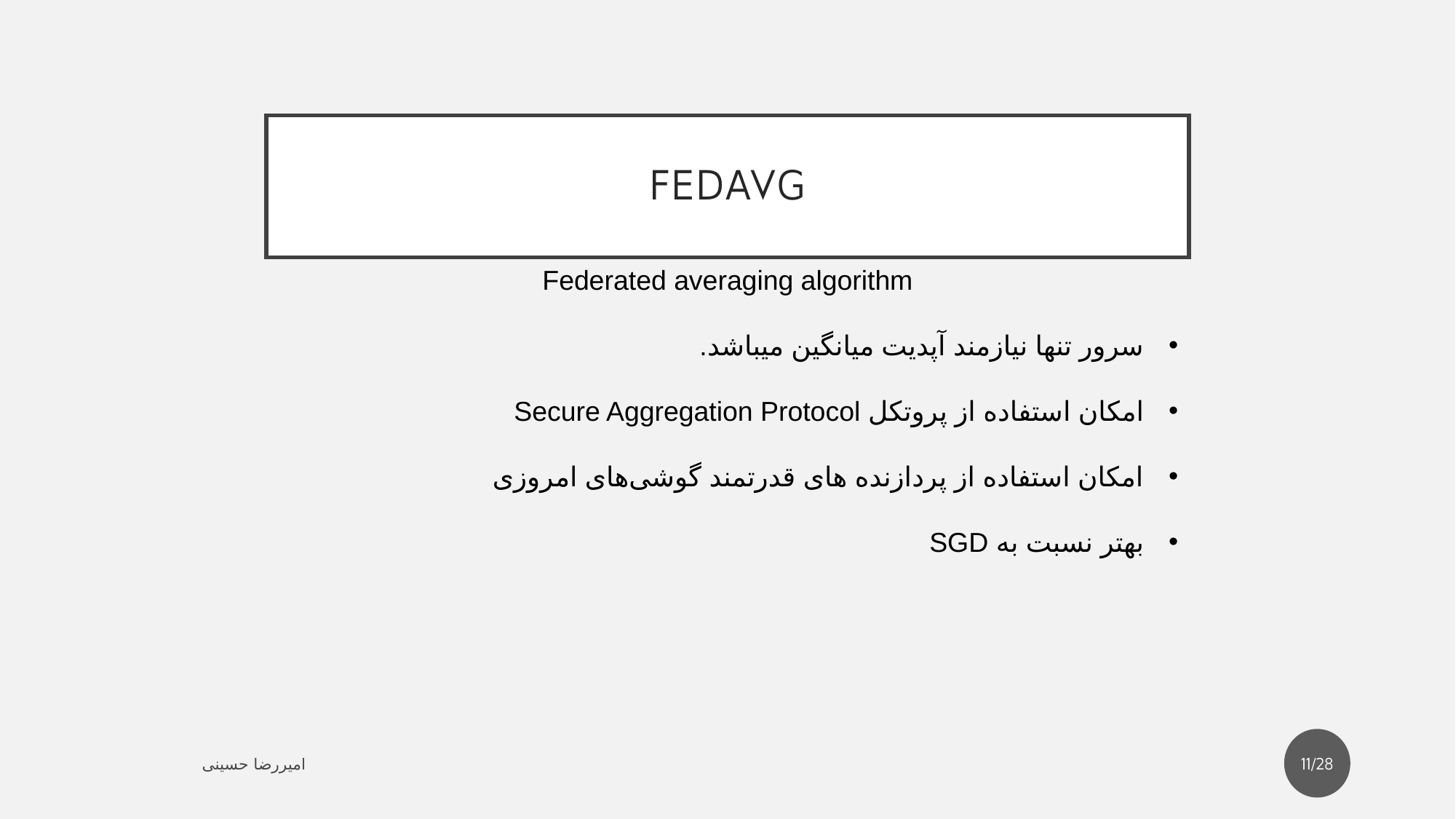

# Fedavg
Federated averaging algorithm

سرور تنها نیازمند آپدیت میانگین میباشد.

امکان استفاده از پروتکل Secure Aggregation Protocol

امکان استفاده از پردازنده های قدرتمند گوشی‌های امروزی

بهتر نسبت به SGD
11/28
امیررضا حسینی